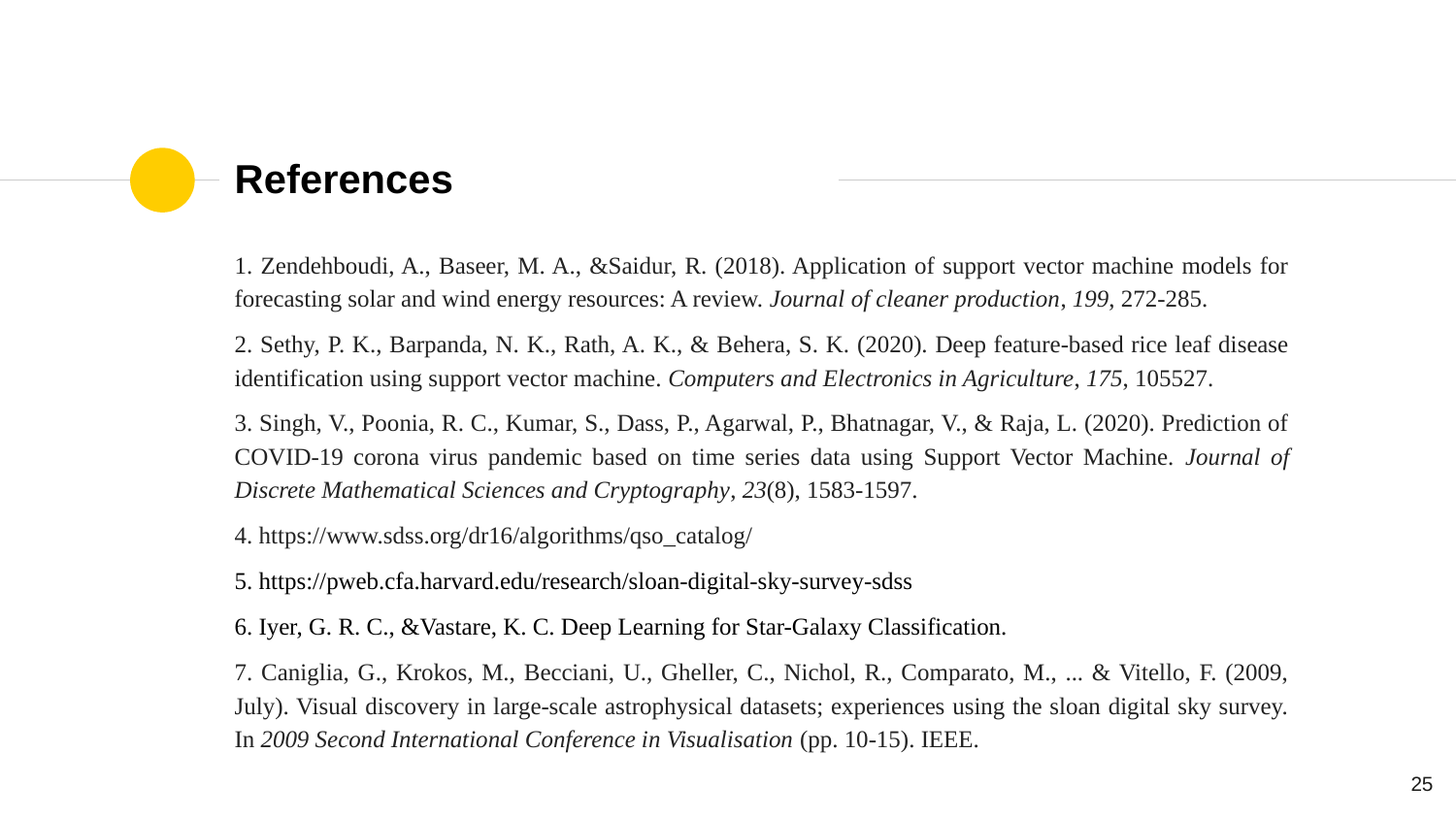

# References
1. Zendehboudi, A., Baseer, M. A., &Saidur, R. (2018). Application of support vector machine models for forecasting solar and wind energy resources: A review. Journal of cleaner production, 199, 272-285.
2. Sethy, P. K., Barpanda, N. K., Rath, A. K., & Behera, S. K. (2020). Deep feature-based rice leaf disease identification using support vector machine. Computers and Electronics in Agriculture, 175, 105527.
3. Singh, V., Poonia, R. C., Kumar, S., Dass, P., Agarwal, P., Bhatnagar, V., & Raja, L. (2020). Prediction of COVID-19 corona virus pandemic based on time series data using Support Vector Machine. Journal of Discrete Mathematical Sciences and Cryptography, 23(8), 1583-1597.
4. https://www.sdss.org/dr16/algorithms/qso_catalog/
5. https://pweb.cfa.harvard.edu/research/sloan-digital-sky-survey-sdss
6. Iyer, G. R. C., &Vastare, K. C. Deep Learning for Star-Galaxy Classification.
7. Caniglia, G., Krokos, M., Becciani, U., Gheller, C., Nichol, R., Comparato, M., ... & Vitello, F. (2009, July). Visual discovery in large-scale astrophysical datasets; experiences using the sloan digital sky survey. In 2009 Second International Conference in Visualisation (pp. 10-15). IEEE.

25